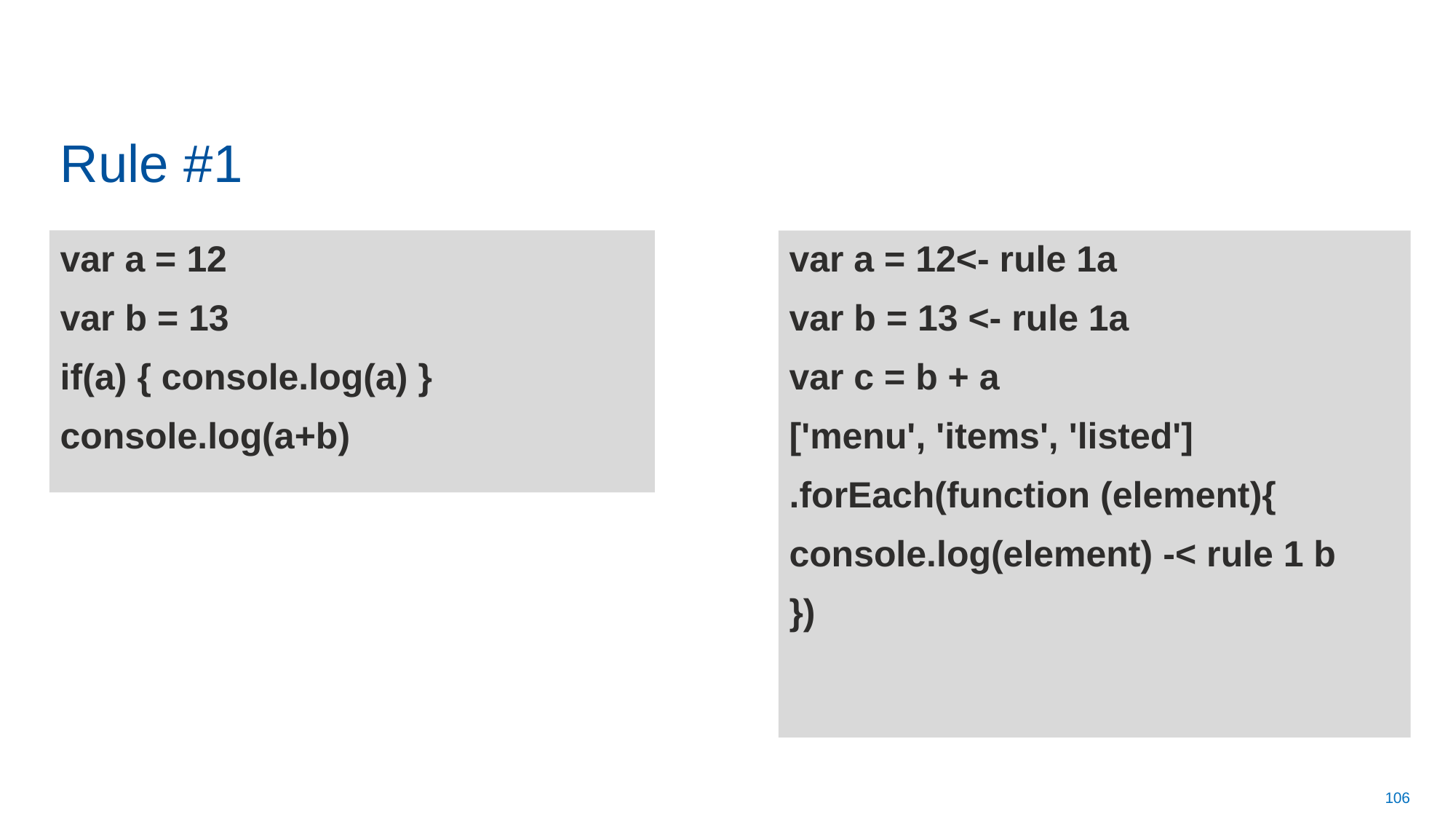

# Rule #1
var a = 12<- rule 1a
var b = 13 <- rule 1a
var c = b + a
['menu', 'items', 'listed']
.forEach(function (element){
console.log(element) -< rule 1 b
})

var a = 12
var b = 13
if(a) { console.log(a) }
console.log(a+b)